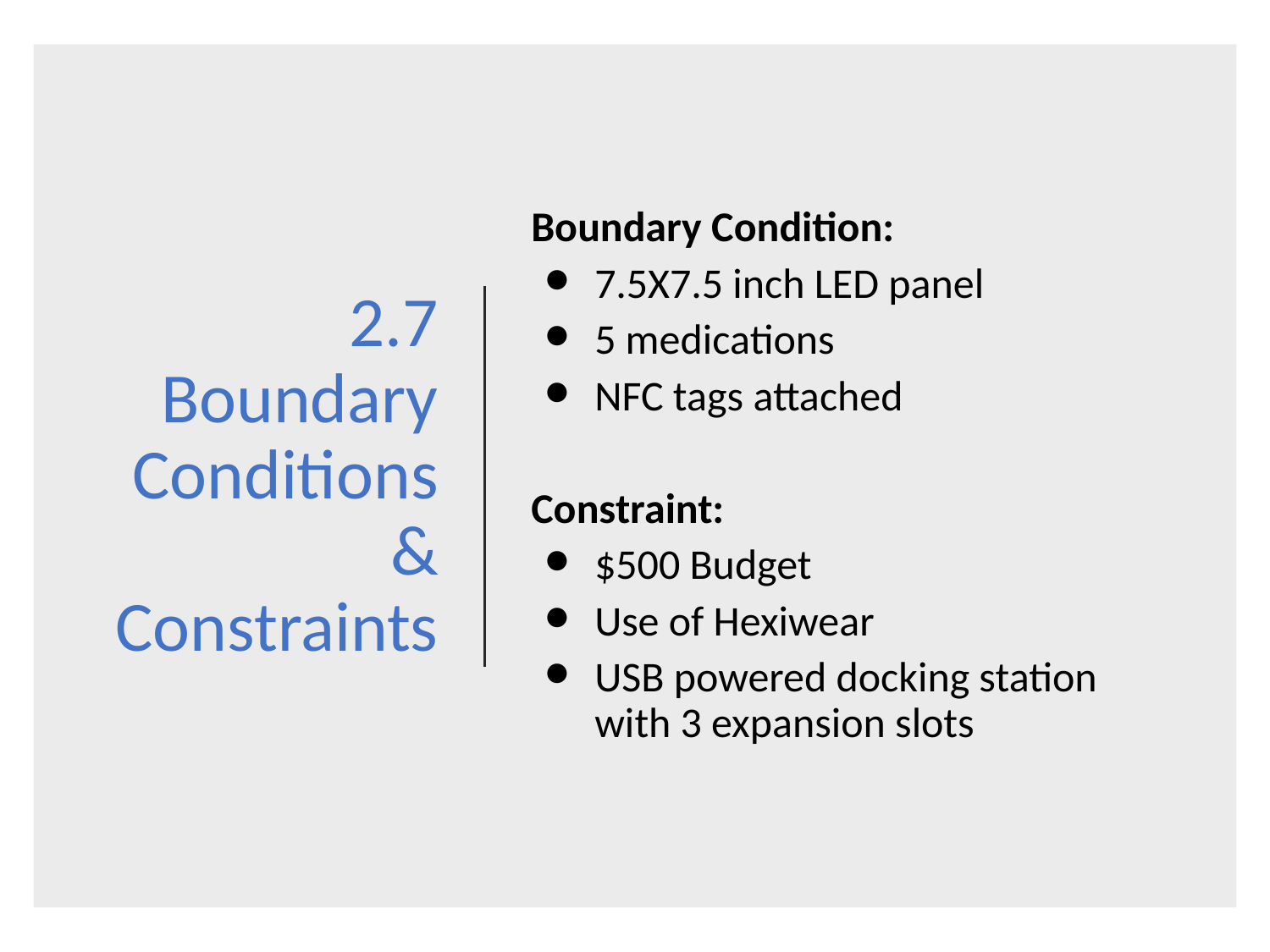

# 2.7 Boundary Conditions & Constraints
Boundary Condition:
7.5X7.5 inch LED panel
5 medications
NFC tags attached

Constraint:
$500 Budget
Use of Hexiwear
USB powered docking station with 3 expansion slots